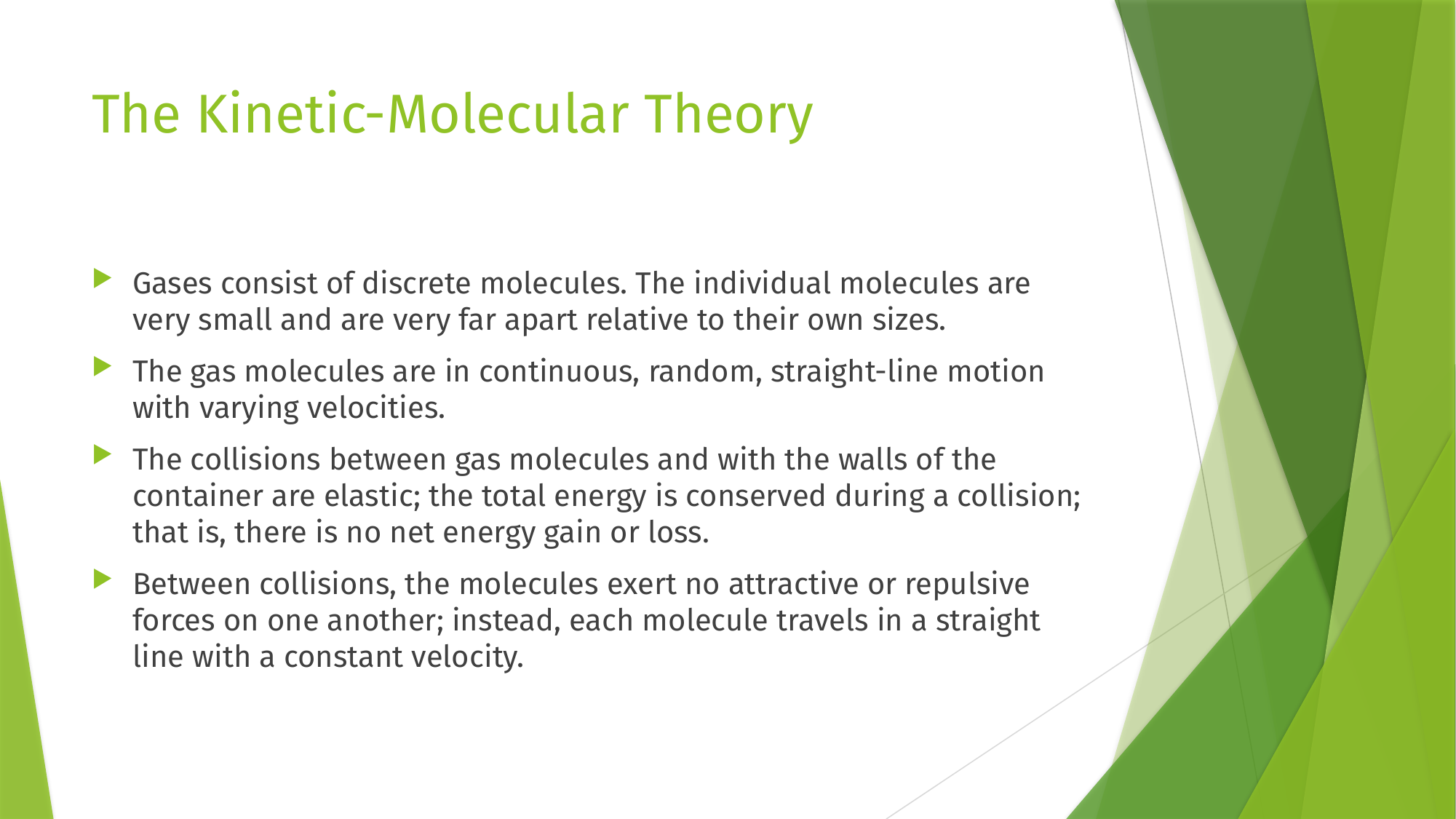

# The Kinetic-Molecular Theory
Gases consist of discrete molecules. The individual molecules are very small and are very far apart relative to their own sizes.
The gas molecules are in continuous, random, straight-line motion with varying velocities.
The collisions between gas molecules and with the walls of the container are elastic; the total energy is conserved during a collision; that is, there is no net energy gain or loss.
Between collisions, the molecules exert no attractive or repulsive forces on one another; instead, each molecule travels in a straight line with a constant velocity.